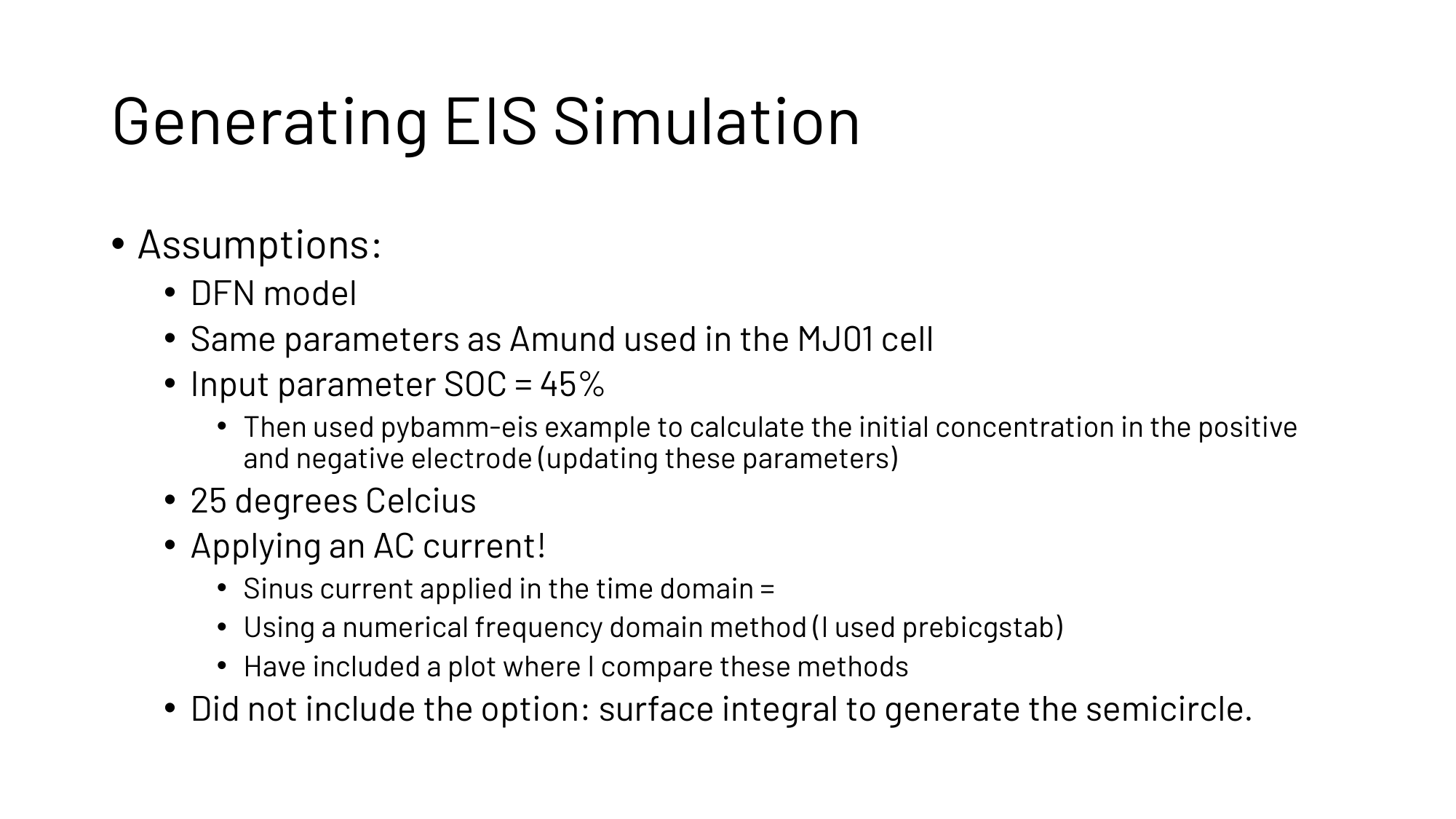

# Generating EIS Simulation
Assumptions:
DFN model
Same parameters as Amund used in the MJ01 cell
Input parameter SOC = 45%
Then used pybamm-eis example to calculate the initial concentration in the positive and negative electrode (updating these parameters)
25 degrees Celcius
Applying an AC current!
Sinus current applied in the time domain =
Using a numerical frequency domain method (I used prebicgstab)
Have included a plot where I compare these methods
Did not include the option: surface integral to generate the semicircle.